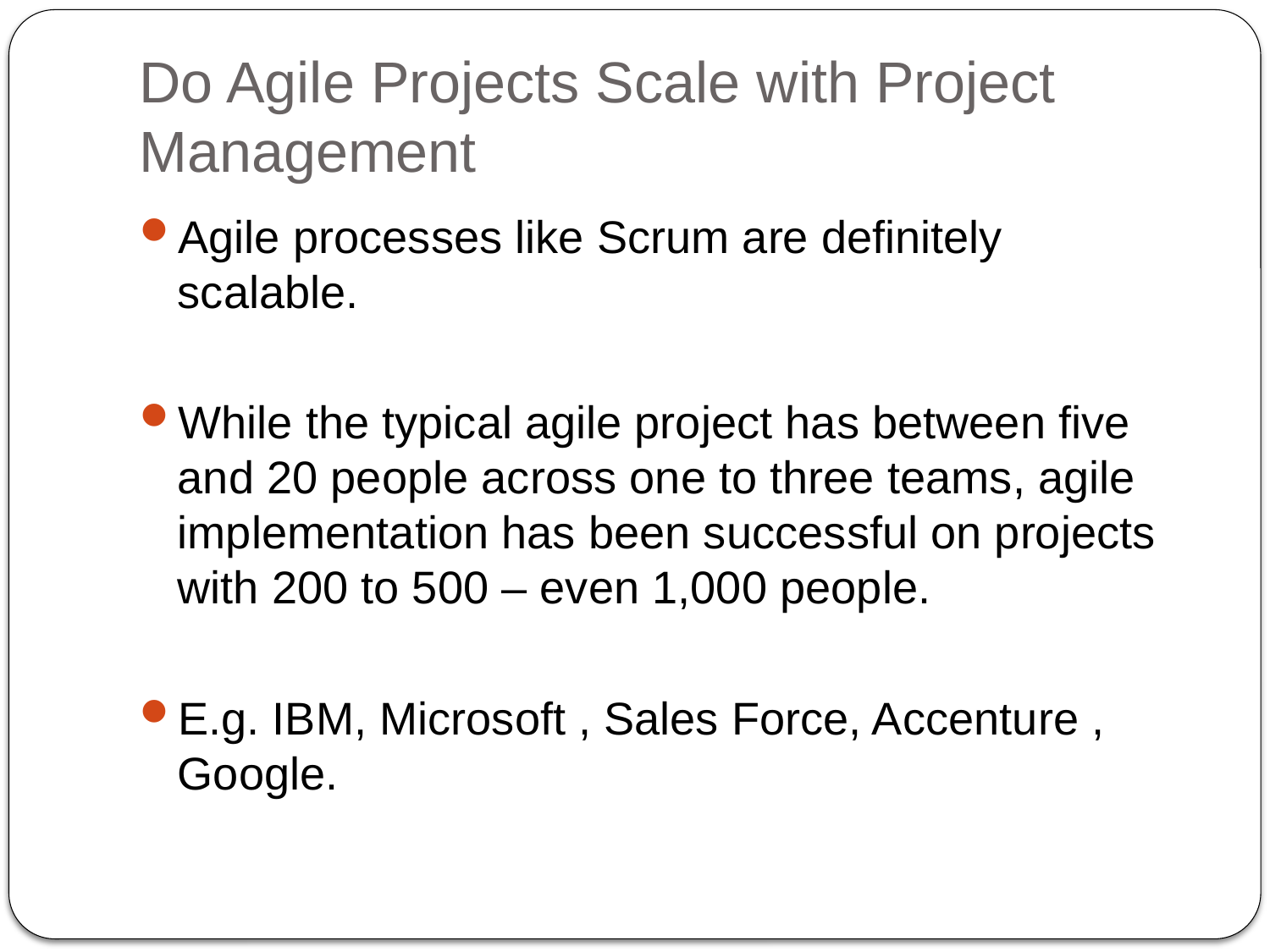

# Do Agile Projects Scale with Project Management
Agile processes like Scrum are definitely scalable.

While the typical agile project has between five and 20 people across one to three teams, agile implementation has been successful on projects with 200 to 500 – even 1,000 people.

E.g. IBM, Microsoft , Sales Force, Accenture , Google.